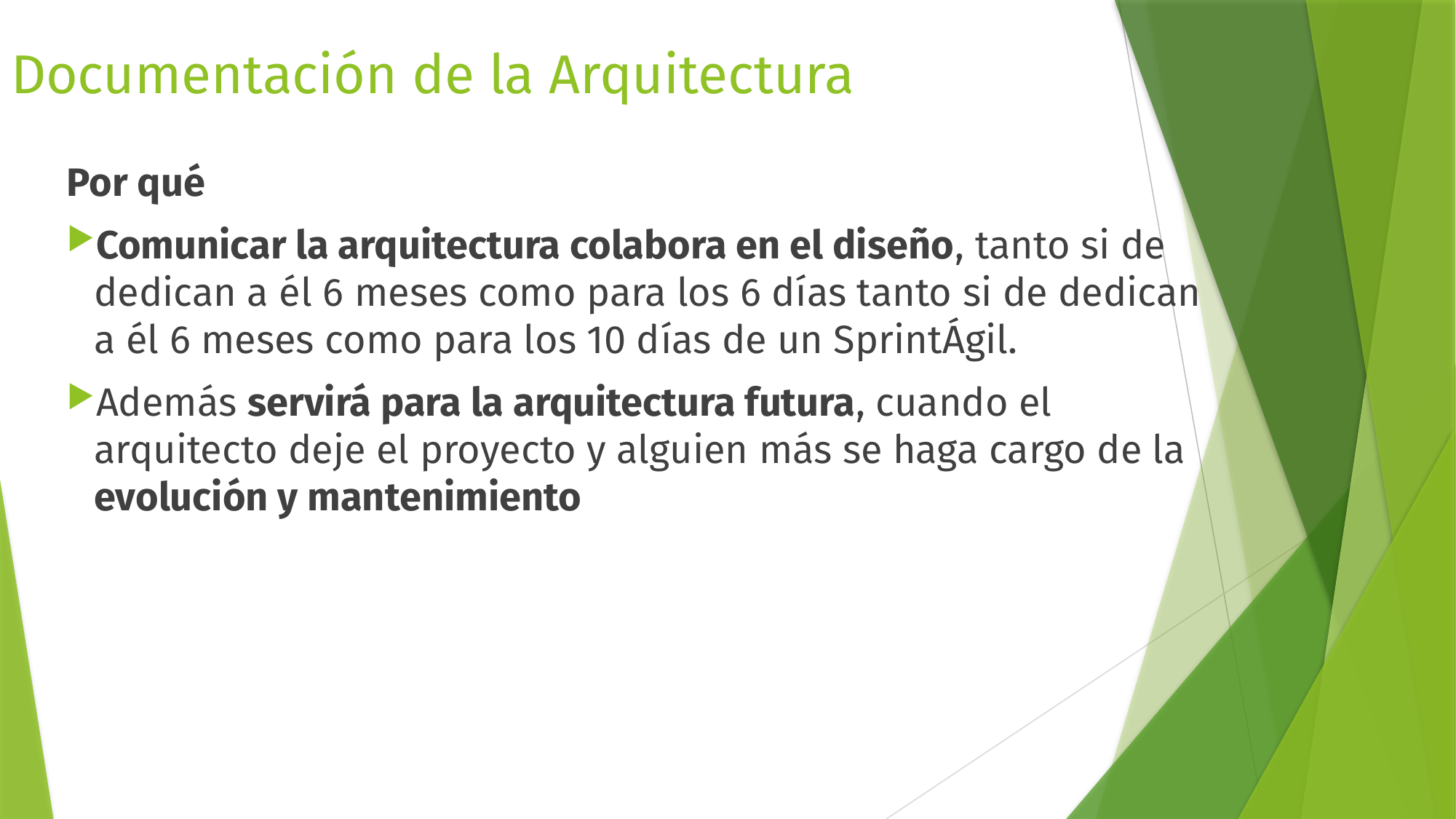

# Documentación de la Arquitectura
Por qué
Comunicar la arquitectura colabora en el diseño, tanto si de dedican a él 6 meses como para los 6 días tanto si de dedican a él 6 meses como para los 10 días de un SprintÁgil.
Además servirá para la arquitectura futura, cuando el arquitecto deje el proyecto y alguien más se haga cargo de la evolución y mantenimiento